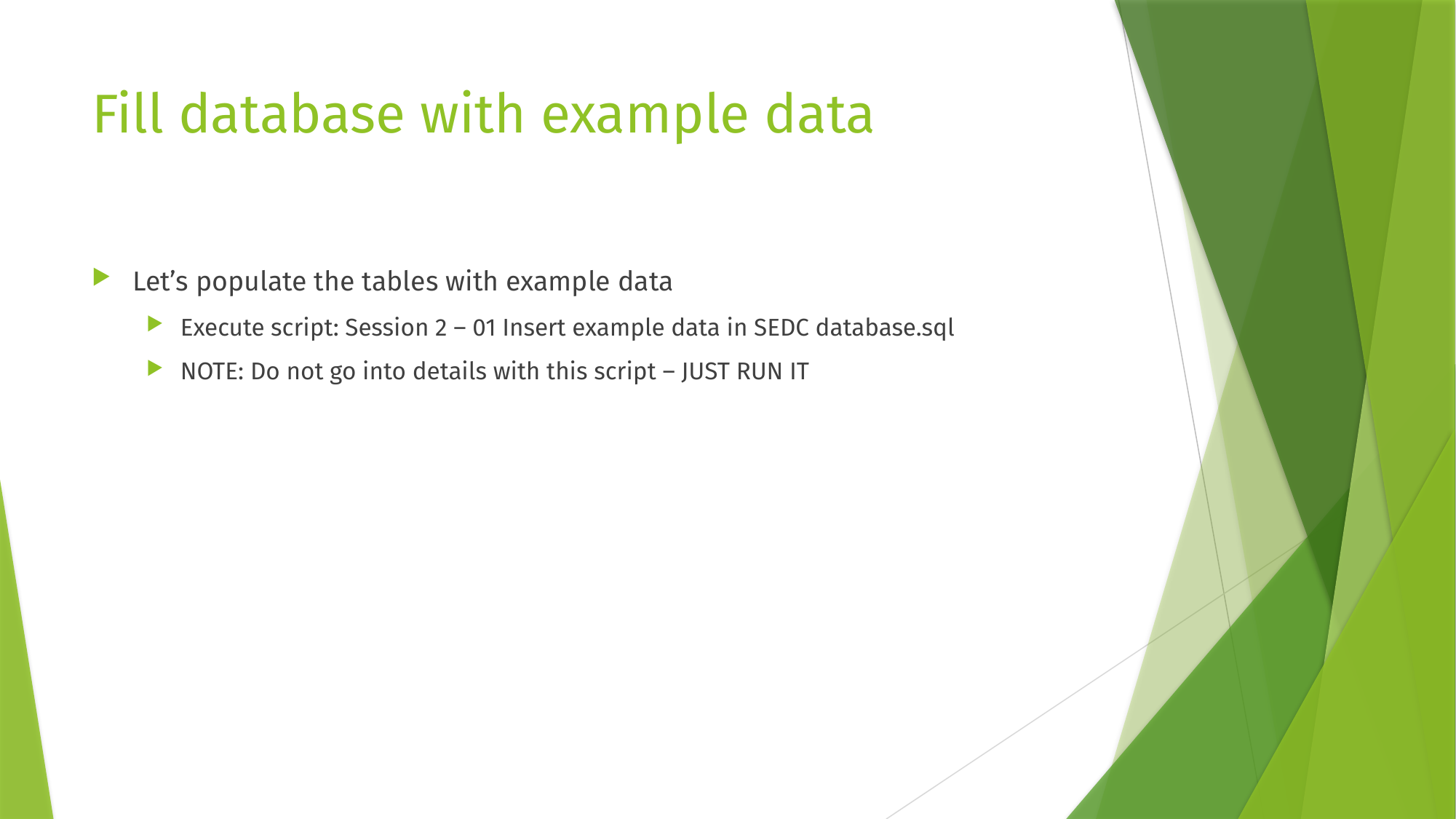

# Fill database with example data
Let’s populate the tables with example data
Execute script: Session 2 – 01 Insert example data in SEDC database.sql
NOTE: Do not go into details with this script – JUST RUN IT